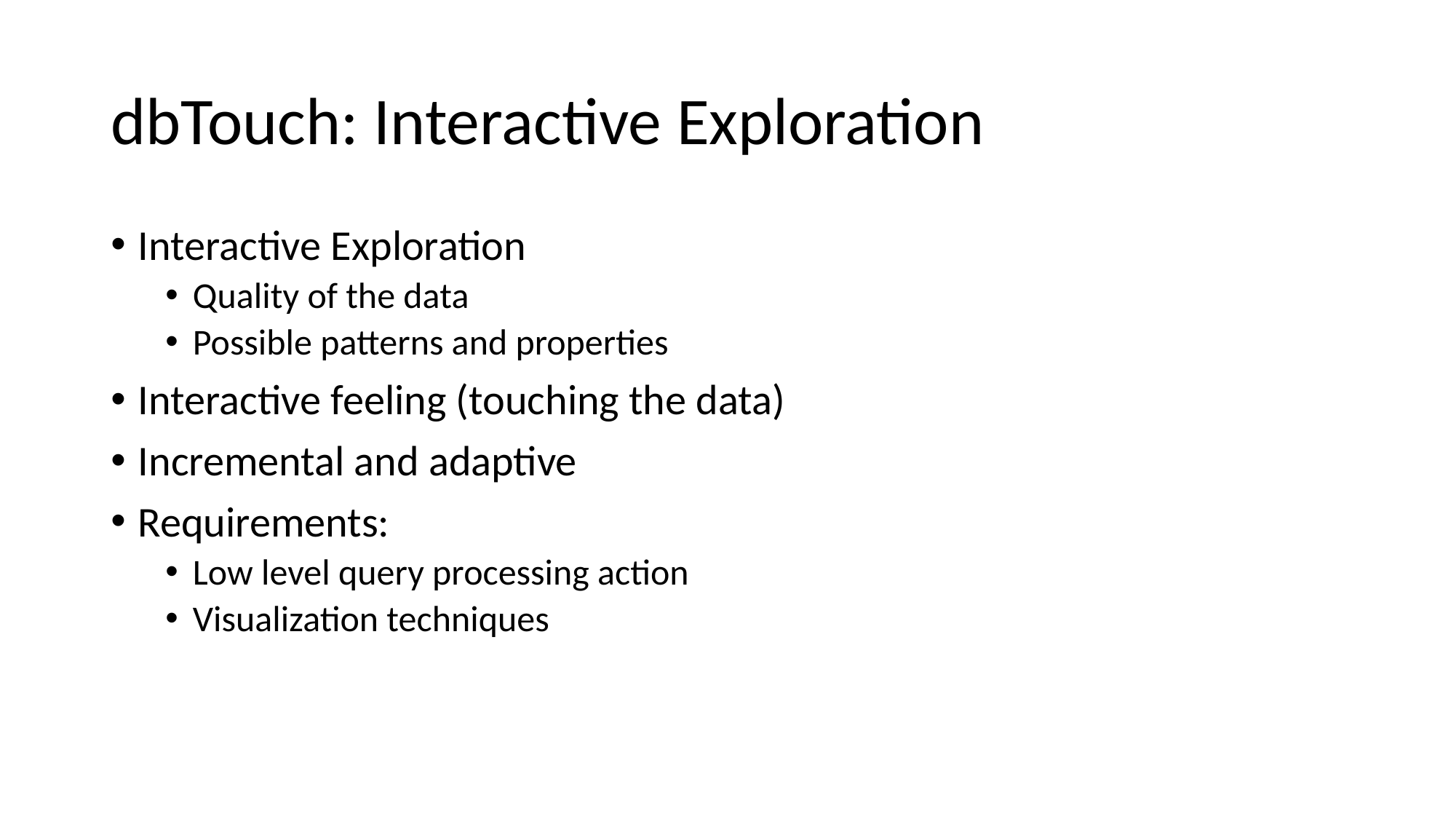

# dbTouch: Interactive Exploration
Interactive Exploration
Quality of the data
Possible patterns and properties
Interactive feeling (touching the data)
Incremental and adaptive
Requirements:
Low level query processing action
Visualization techniques